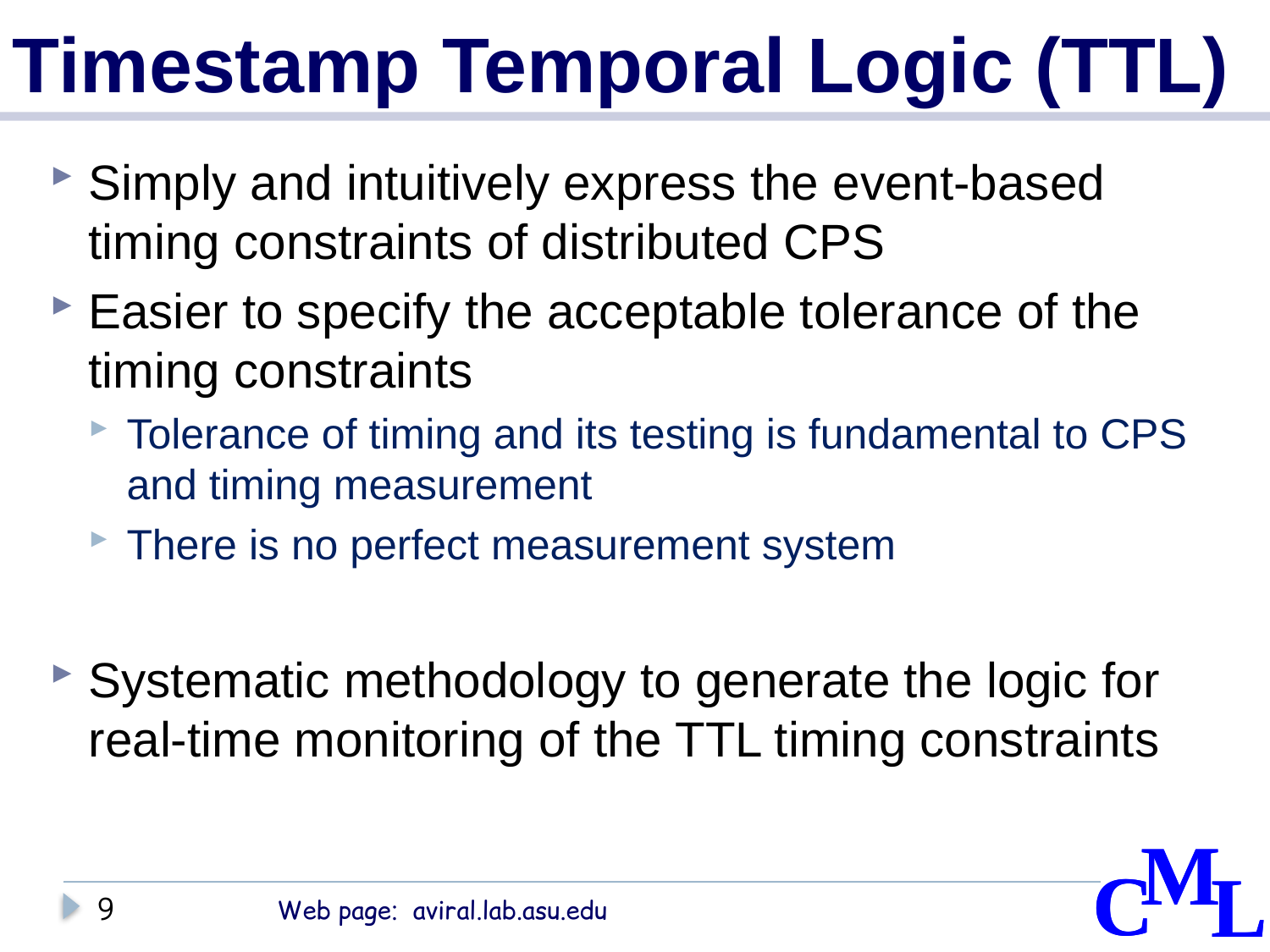

# Timestamp Temporal Logic (TTL)
Simply and intuitively express the event-based timing constraints of distributed CPS
Easier to specify the acceptable tolerance of the timing constraints
Tolerance of timing and its testing is fundamental to CPS and timing measurement
There is no perfect measurement system

Systematic methodology to generate the logic for real-time monitoring of the TTL timing constraints
9